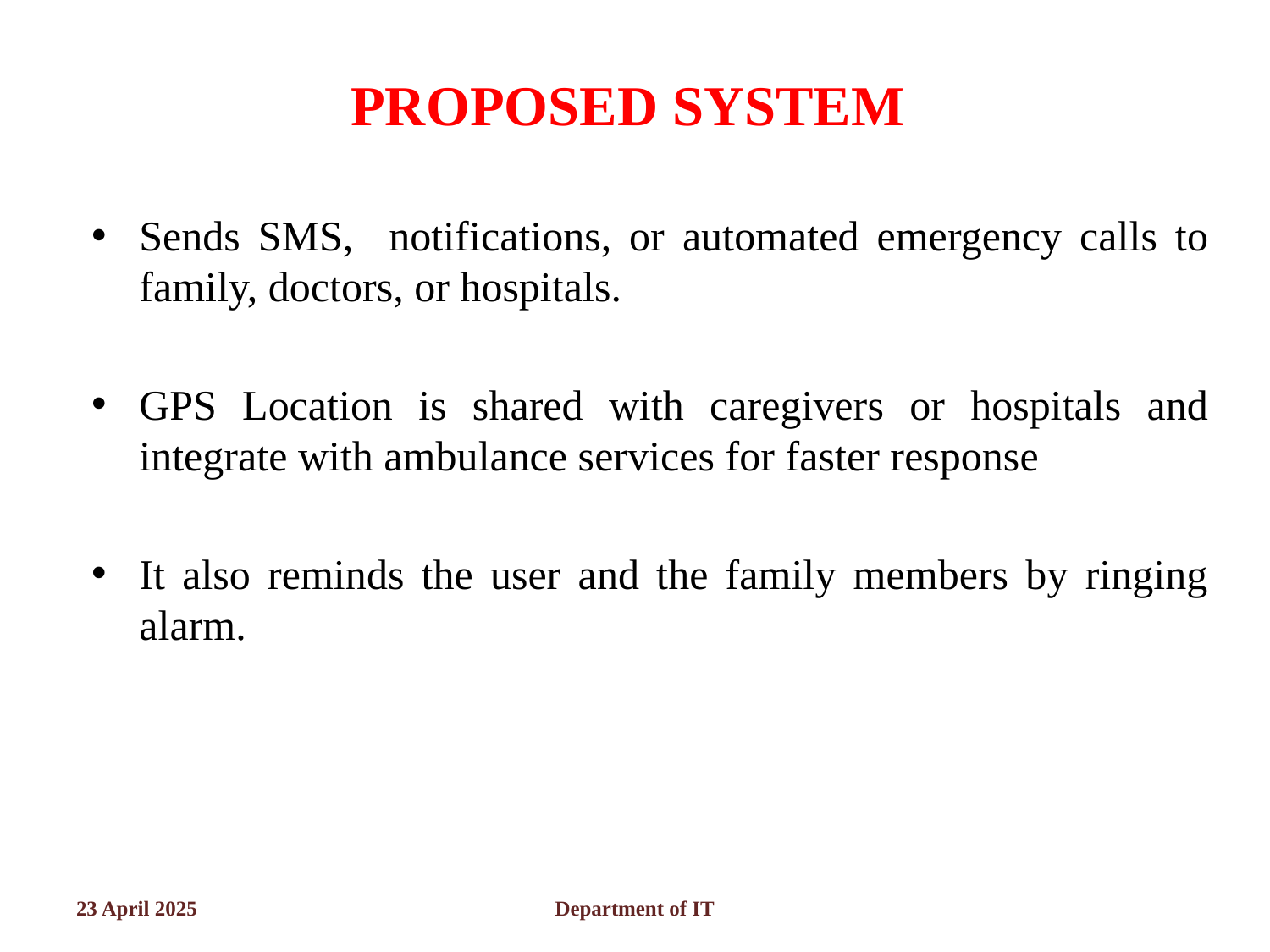

# PROPOSED SYSTEM
Sends SMS,  notifications, or automated emergency calls to family, doctors, or hospitals.

GPS Location is shared with caregivers or hospitals and integrate with ambulance services for faster response

It also reminds the user and the family members by ringing alarm.

23 April 2025
Department of IT
12